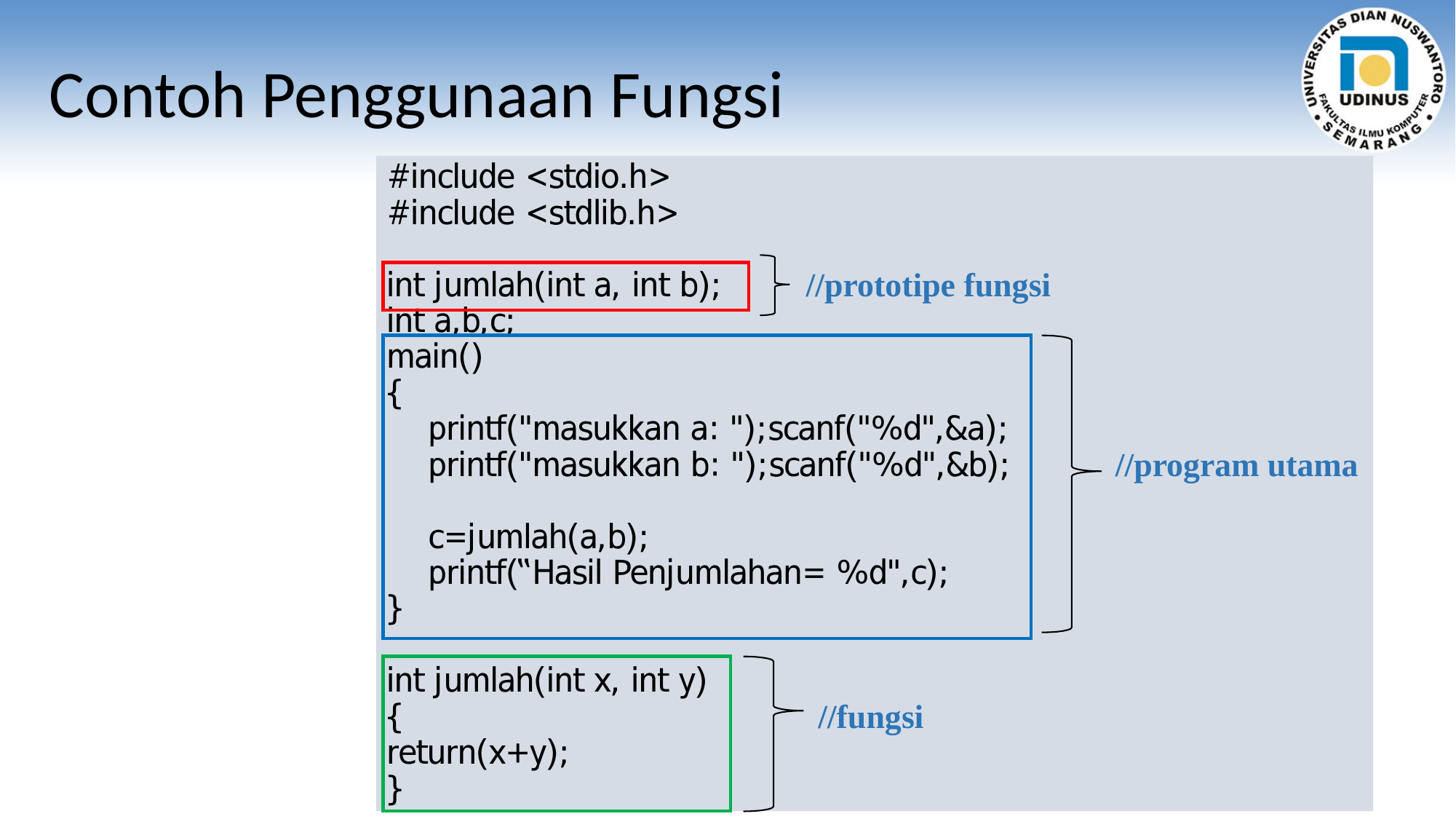

# Contoh Penggunaan Fungsi
#include <stdio.h>
#include <stdlib.h>

int jumlah(int a, int b);        //prototipe fungsi
int a,b,c;
main()
{
    printf("masukkan a: ");scanf("%d",&a);
    printf("masukkan b: ");scanf("%d",&b);          //program utama
    c=jumlah(a,b);
    printf(“Hasil Penjumlahan= %d",c);
}

int jumlah(int x, int y)
{			          //fungsi
return(x+y);
}